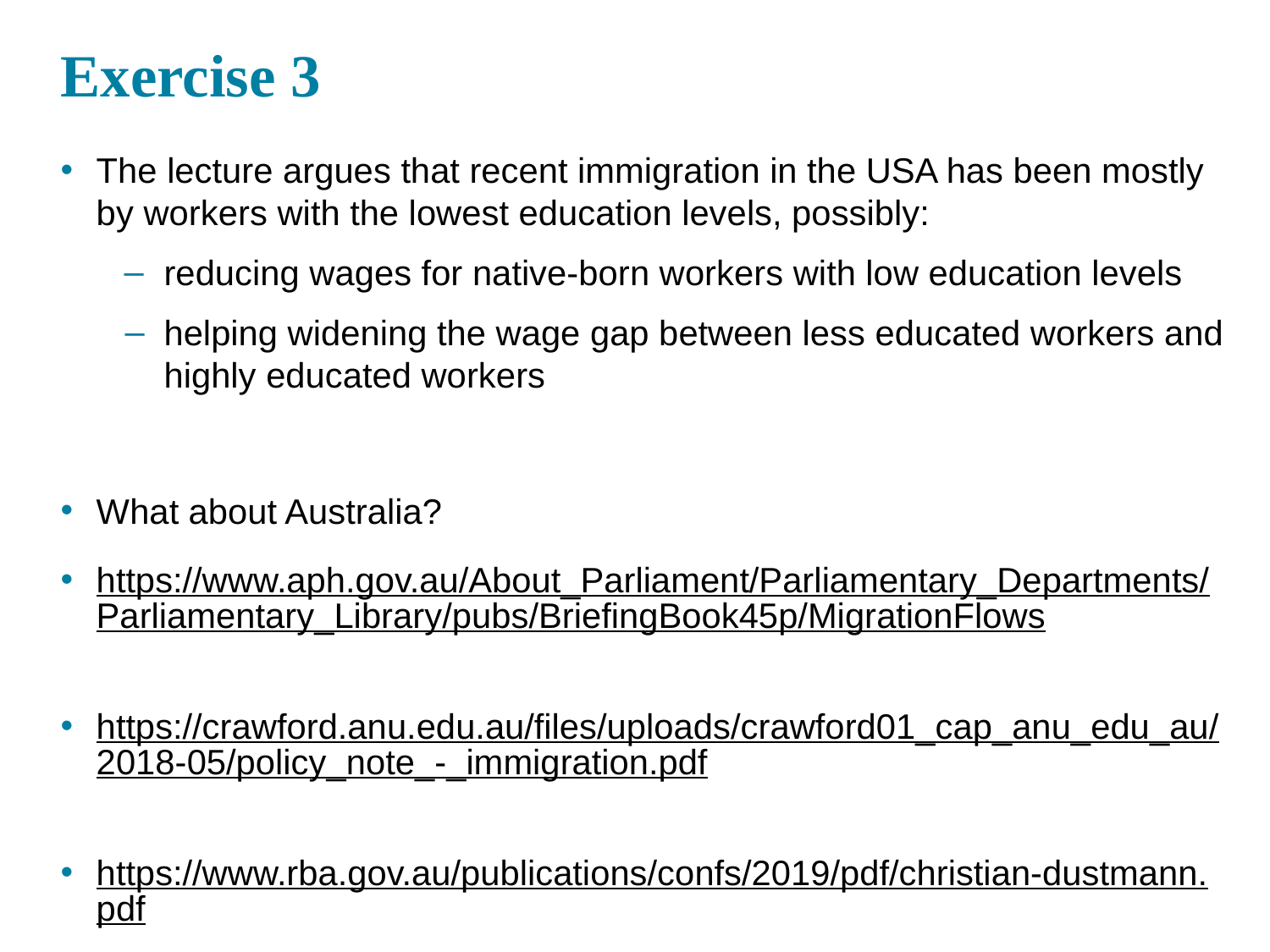

# Exercise 3
The lecture argues that recent immigration in the USA has been mostly by workers with the lowest education levels, possibly:
reducing wages for native-born workers with low education levels
helping widening the wage gap between less educated workers and highly educated workers

What about Australia?
https://www.aph.gov.au/About_Parliament/Parliamentary_Departments/Parliamentary_Library/pubs/BriefingBook45p/MigrationFlows
https://crawford.anu.edu.au/files/uploads/crawford01_cap_anu_edu_au/2018-05/policy_note_-_immigration.pdf
https://www.rba.gov.au/publications/confs/2019/pdf/christian-dustmann.pdf